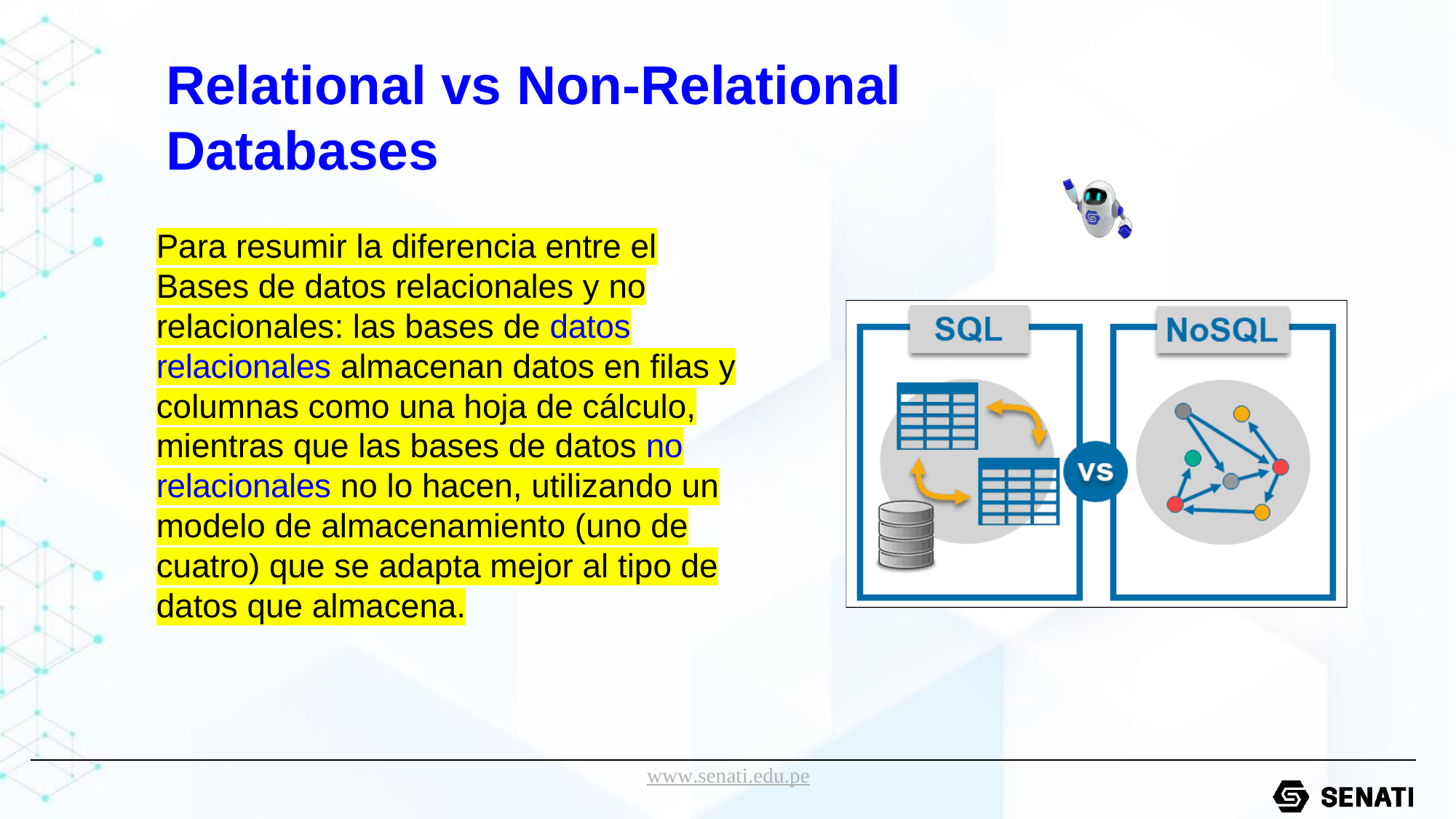

# Relational vs Non-Relational Databases

Para resumir la diferencia entre el
Bases de datos relacionales y no relacionales: las bases de datos relacionales almacenan datos en filas y columnas como una hoja de cálculo, mientras que las bases de datos no relacionales no lo hacen, utilizando un modelo de almacenamiento (uno de cuatro) que se adapta mejor al tipo de datos que almacena.

www.senati.edu.pe